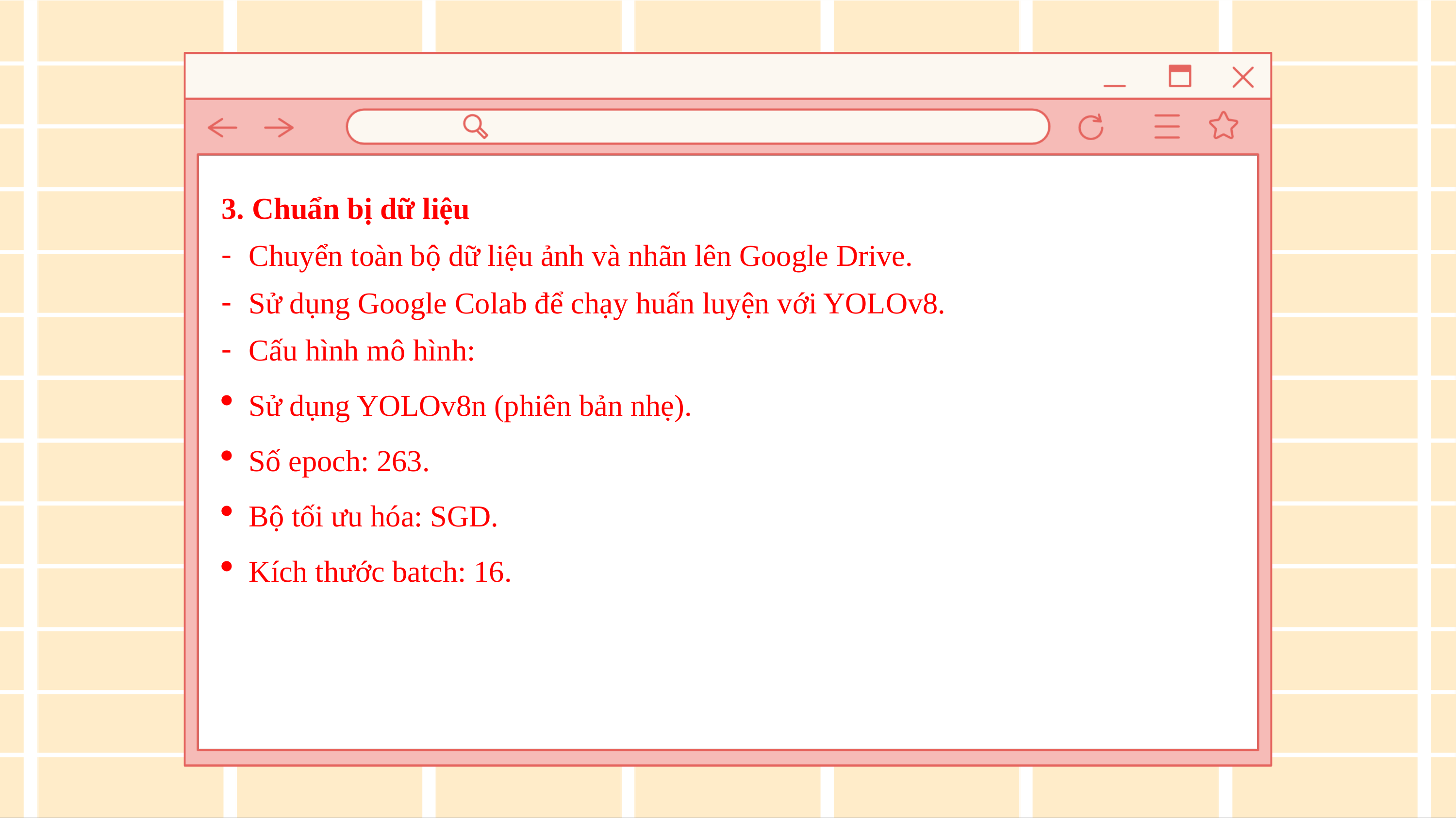

3. Chuẩn bị dữ liệu
Chuyển toàn bộ dữ liệu ảnh và nhãn lên Google Drive.
Sử dụng Google Colab để chạy huấn luyện với YOLOv8.
Cấu hình mô hình:
Sử dụng YOLOv8n (phiên bản nhẹ).
Số epoch: 263.
Bộ tối ưu hóa: SGD.
Kích thước batch: 16.